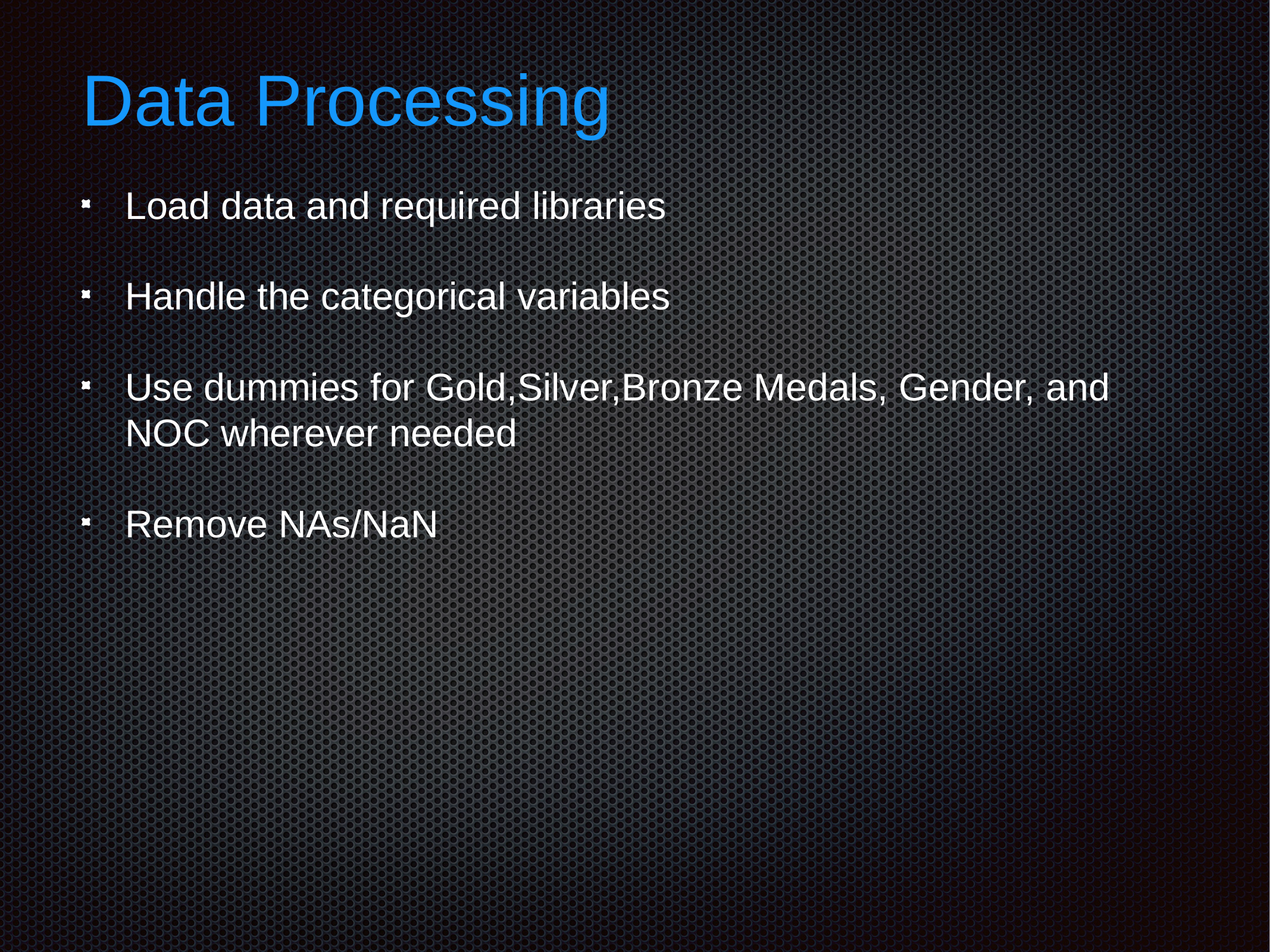

# Data Processing
Load data and required libraries
Handle the categorical variables
Use dummies for Gold,Silver,Bronze Medals, Gender, and NOC wherever needed
Remove NAs/NaN